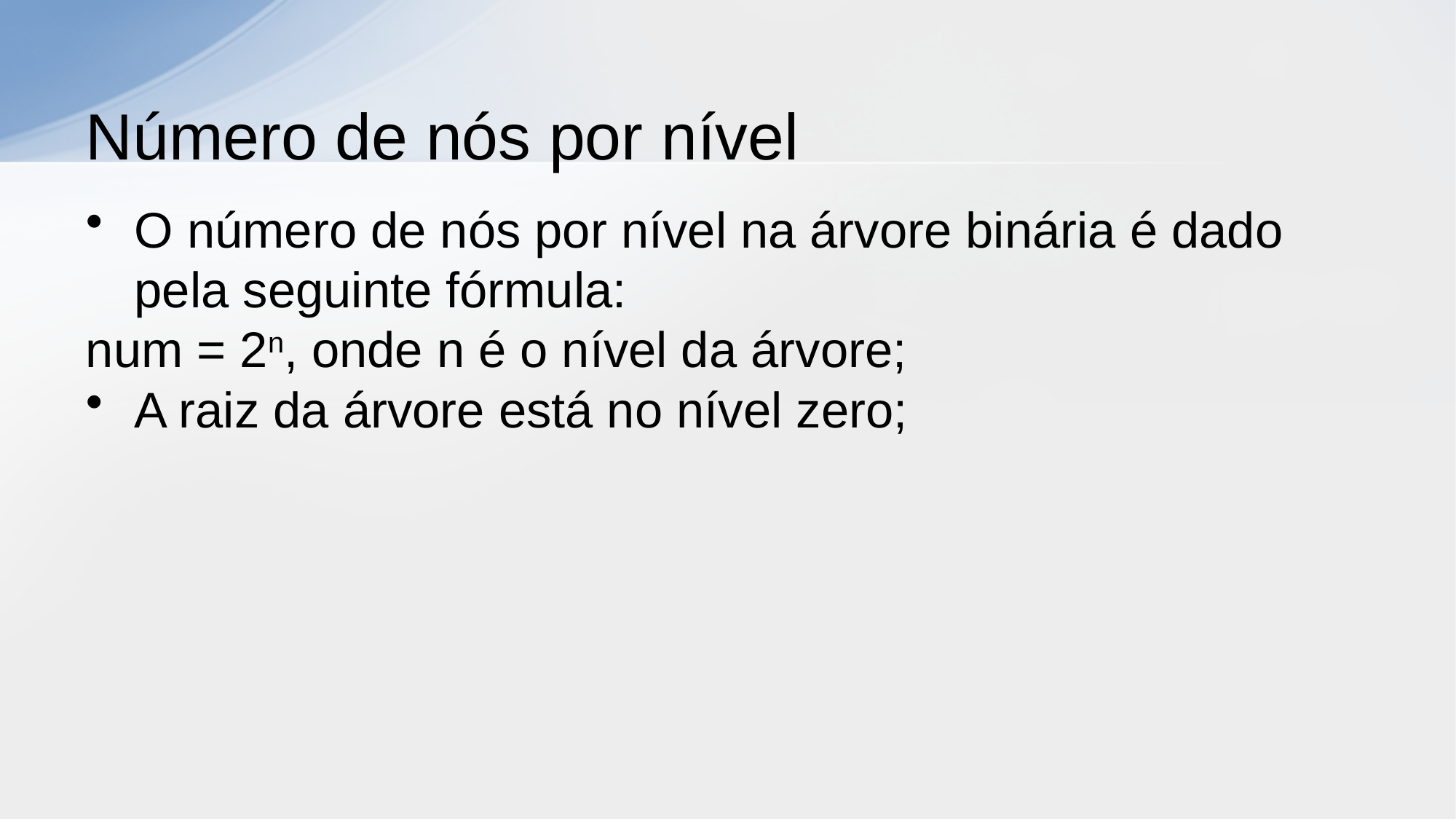

# Número de nós por nível
O número de nós por nível na árvore binária é dado pela seguinte fórmula:
num = 2n, onde n é o nível da árvore;
A raiz da árvore está no nível zero;